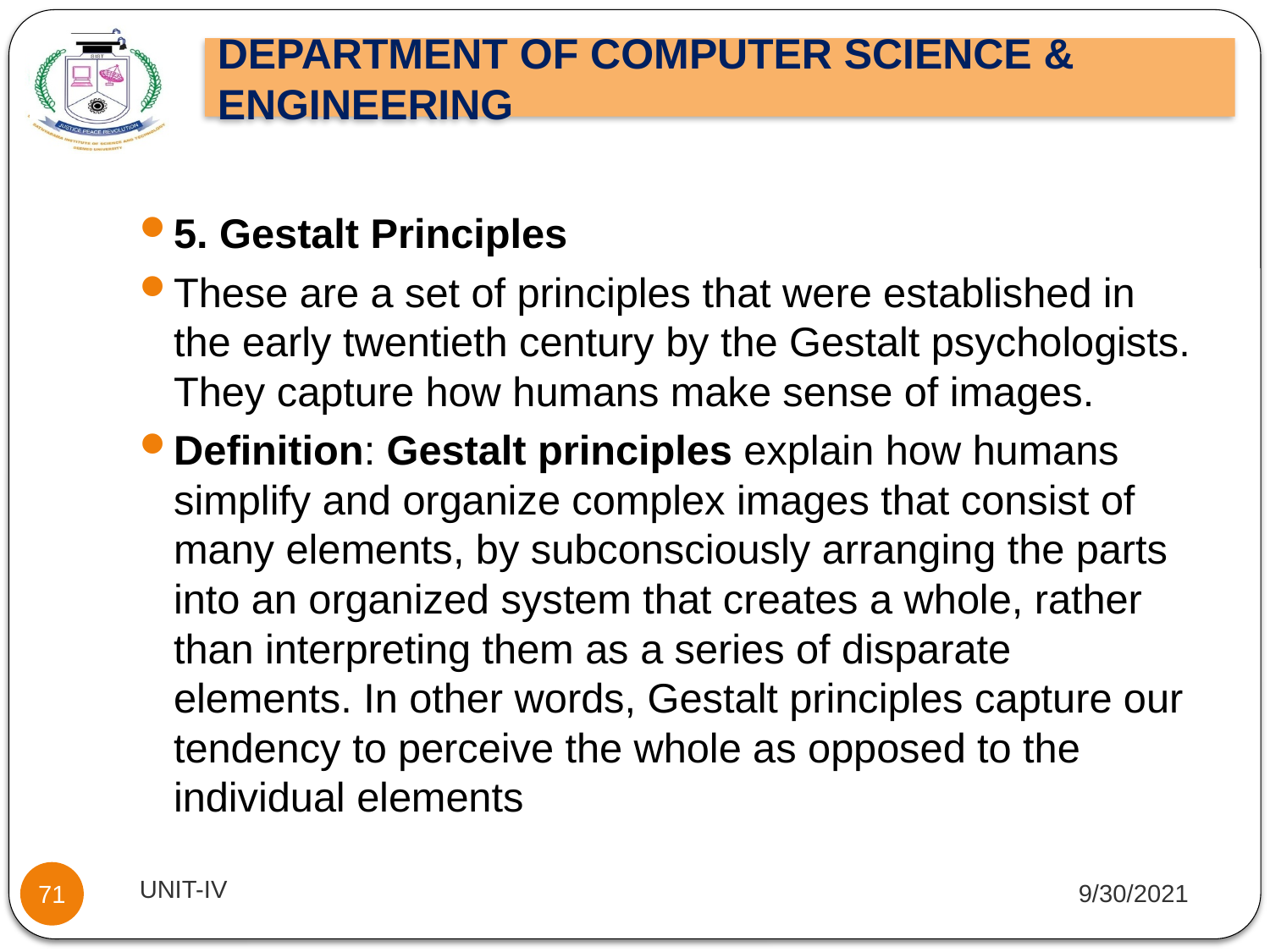

#

5. Gestalt Principles
These are a set of principles that were established in the early twentieth century by the Gestalt psychologists. They capture how humans make sense of images.
Definition: Gestalt principles explain how humans simplify and organize complex images that consist of many elements, by subconsciously arranging the parts into an organized system that creates a whole, rather than interpreting them as a series of disparate elements. In other words, Gestalt principles capture our tendency to perceive the whole as opposed to the individual elements
UNIT-IV
9/30/2021
71